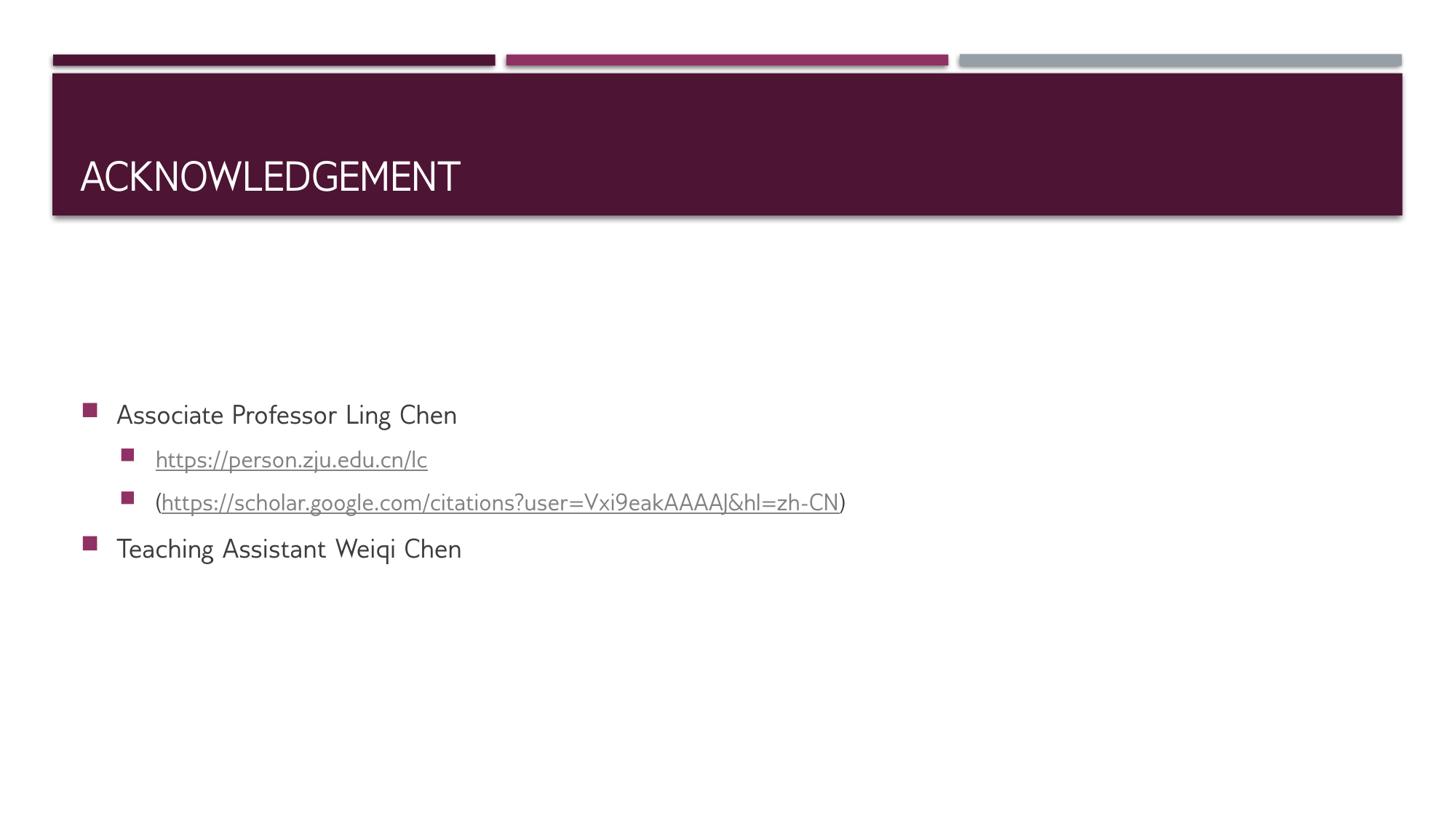

# acknowledgement
Associate Professor Ling Chen
https://person.zju.edu.cn/lc
(https://scholar.google.com/citations?user=Vxi9eakAAAAJ&hl=zh-CN)
Teaching Assistant Weiqi Chen